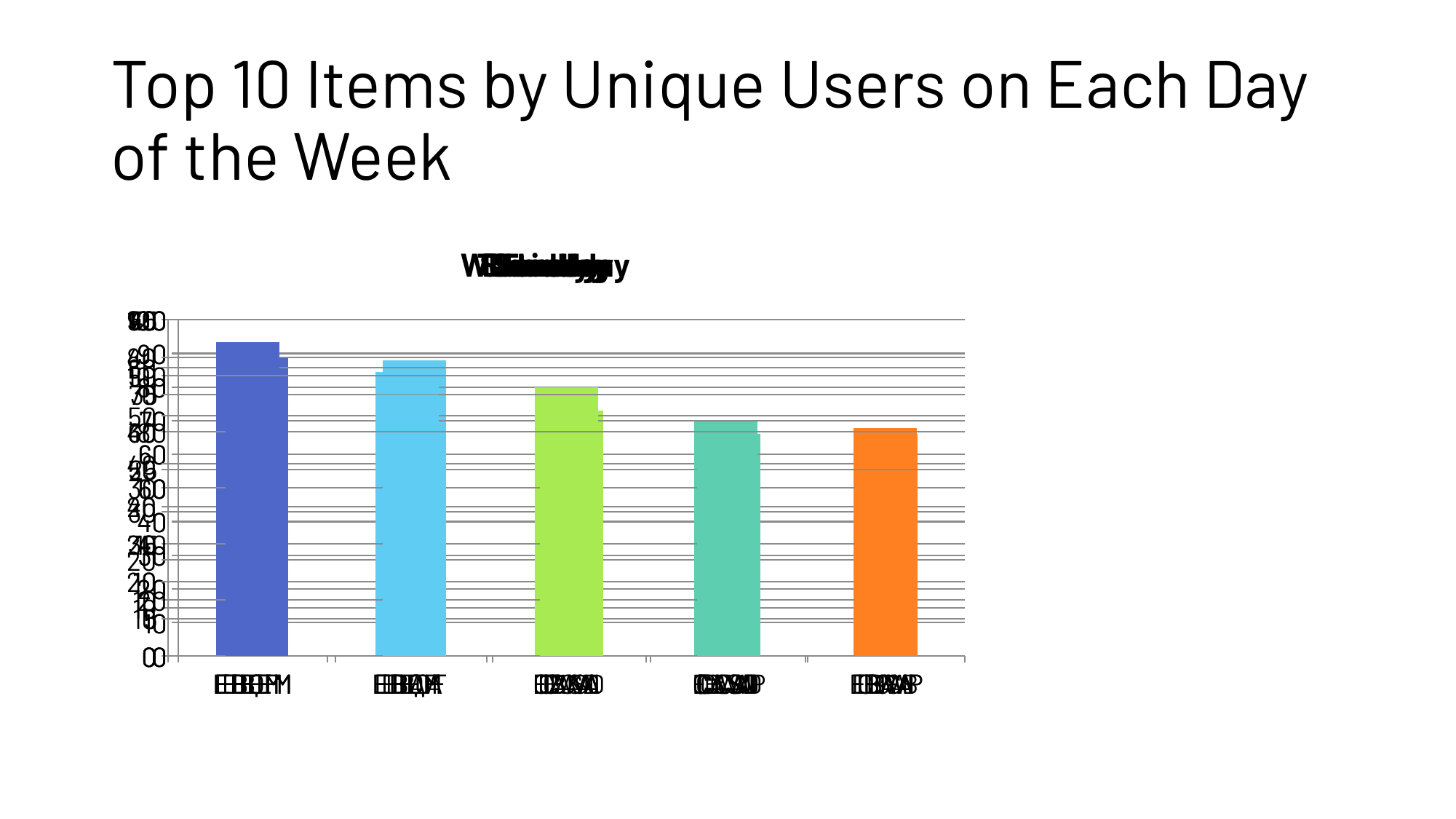

# Top 10 Items by Unique Users on Each Day of the Week

### Chart: Monday

| Category | Unique Users |
|---|---|
| EBEM | 89.0 |
| EBQF | 88.0 |
| IBAA | 73.0 |
| CCAI | 66.0 |
| EBWP | 66.0 |

### Chart: Tuesday

| Category | Unique Users |
|---|---|
| EBQF | 79.0 |
| EBEM | 76.0 |
| EBKA | 66.0 |
| CASD | 63.0 |
| IBAA | 61.0 |

### Chart: Wednesday

| Category | Unique Users |
|---|---|
| EBEM | 88.0 |
| EBQF | 61.0 |
| CASD | 54.0 |
| EBWP | 48.0 |
| CCAI | 45.0 |

### Chart: Thursday

| Category | Unique Users |
|---|---|
| EBQF | 62.0 |
| EBEM | 57.0 |
| IBAA | 56.0 |
| CASD | 48.0 |
| IPRA | 44.0 |

### Chart: Friday

| Category | Unique Users |
|---|---|
| EBEM | 56.0 |
| EBQF | 47.0 |
| EBKA | 37.0 |
| IBAA | 36.0 |
| EBSB | 34.0 |

### Chart: Saturday

| Category | Unique Users |
|---|---|
| EBEM | 41.0 |
| EBQF | 35.0 |
| CASD | 34.0 |
| CCAI | 25.0 |
| IBAA | 24.0 |

### Chart: Sunday

| Category | Unique Users |
|---|---|
| EBEM | 97.0 |
| IBAA | 76.0 |
| CCAI | 73.0 |
| CASD | 69.0 |
| EBWP | 65.0 |